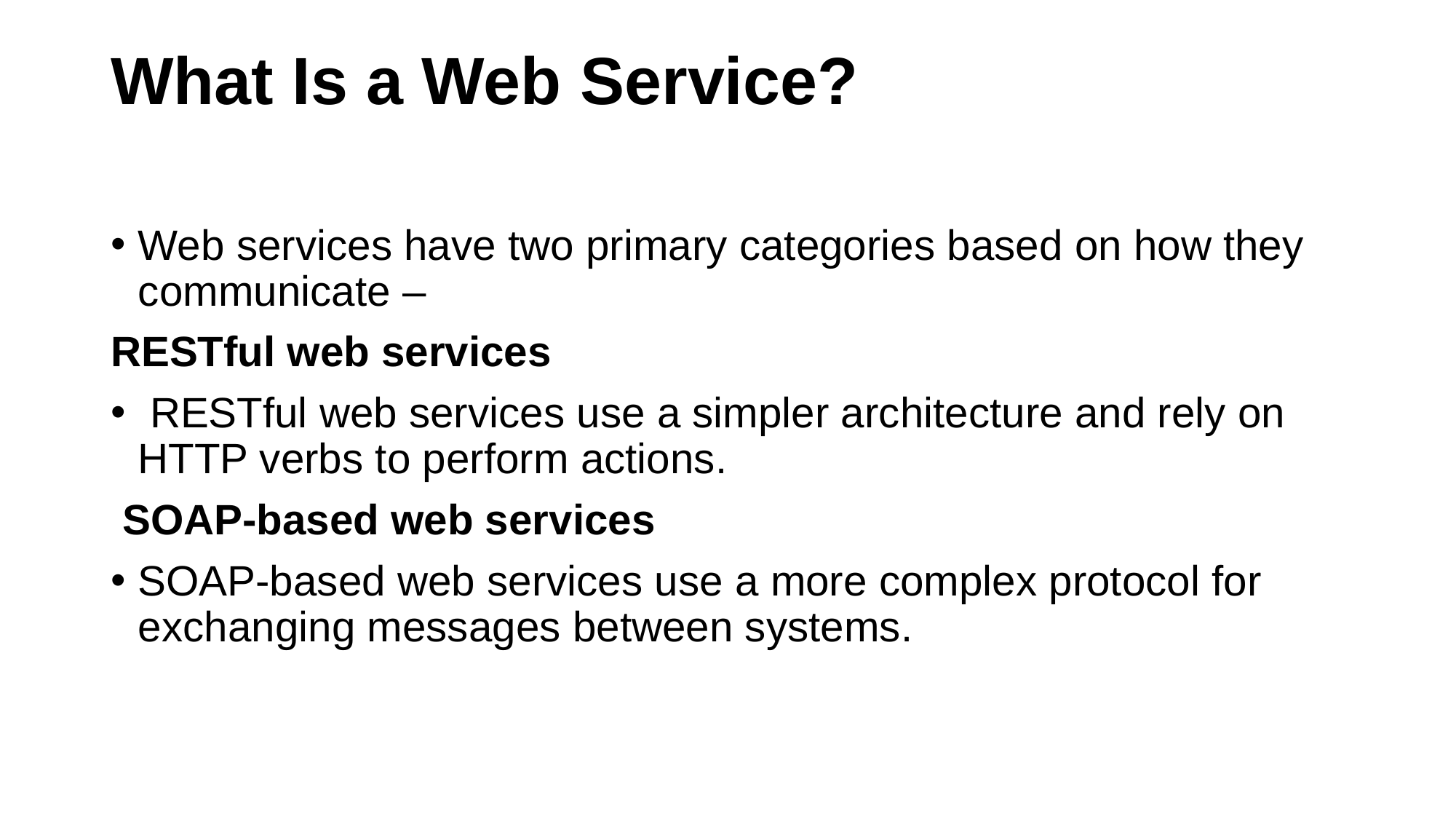

# What Is a Web Service?
Web services have two primary categories based on how they communicate –
RESTful web services
 RESTful web services use a simpler architecture and rely on HTTP verbs to perform actions.
 SOAP-based web services
SOAP-based web services use a more complex protocol for exchanging messages between systems.